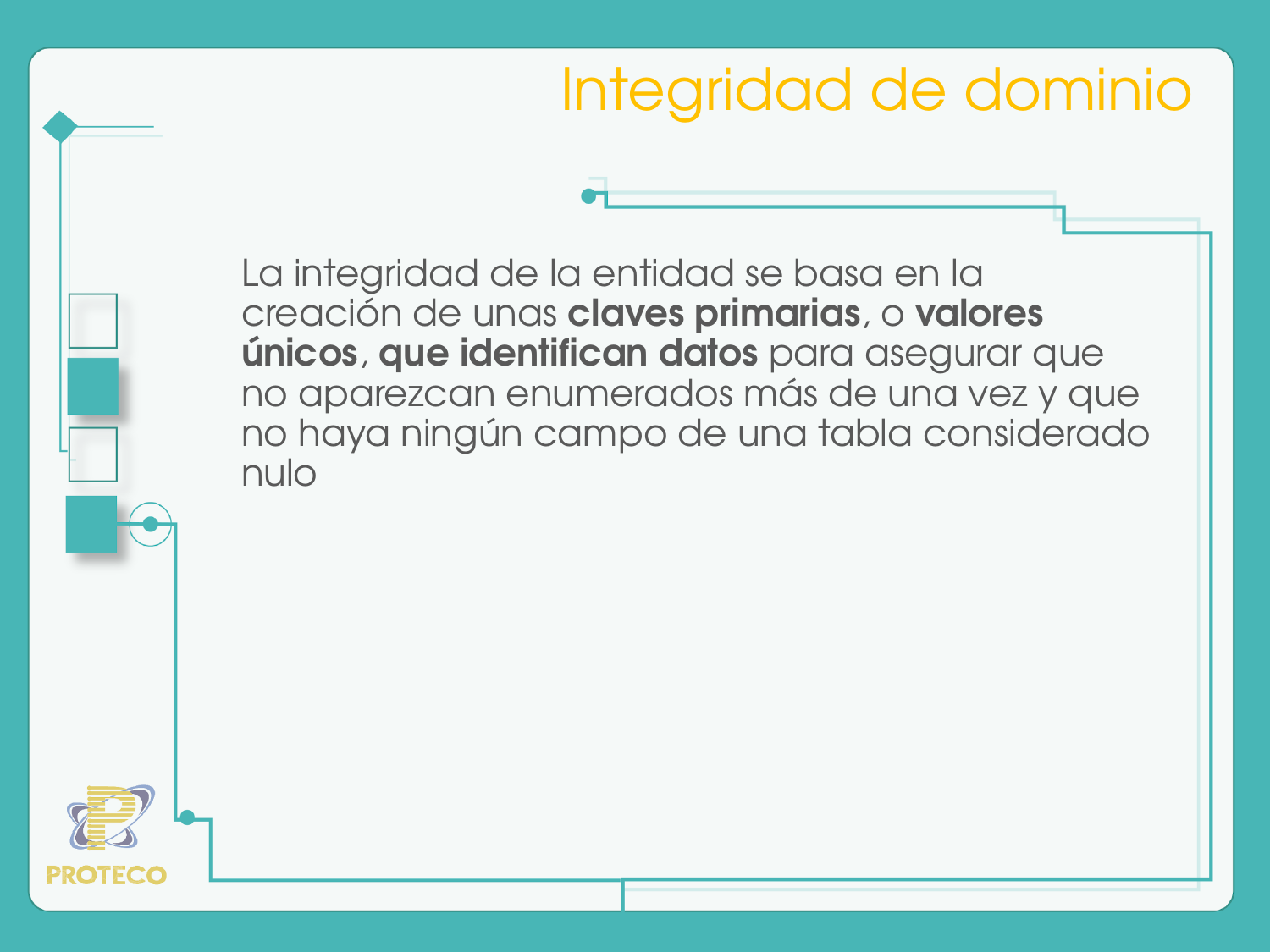

# Integridad de dominio
La integridad de la entidad se basa en la creación de unas claves primarias, o valores únicos, que identifican datos para asegurar que no aparezcan enumerados más de una vez y que no haya ningún campo de una tabla considerado nulo